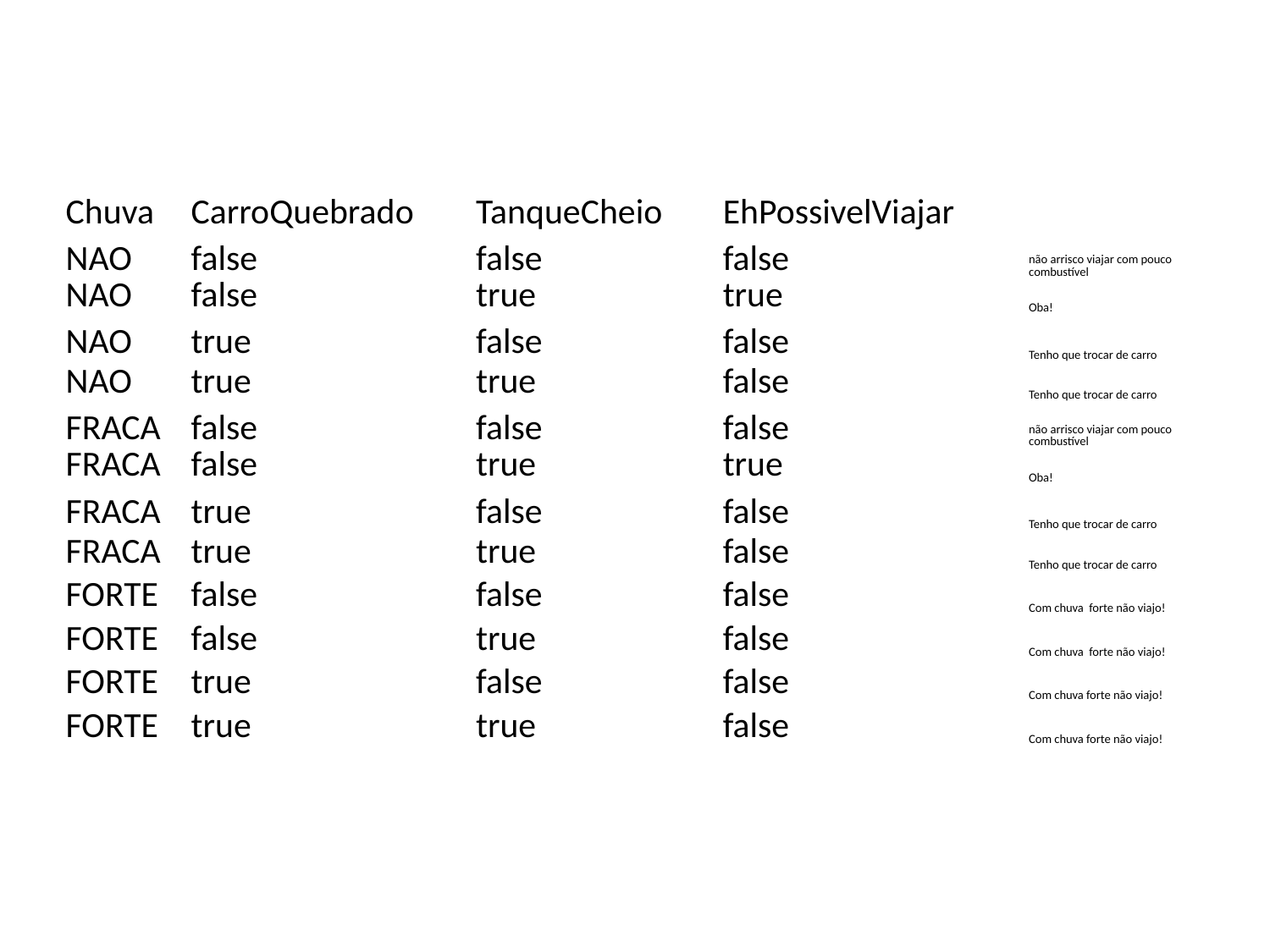

#
| Chuva | CarroQuebrado | TanqueCheio | EhPossivelViajar |  |
| --- | --- | --- | --- | --- |
| NAO | false | false | false | não arrisco viajar com pouco combustível |
| NAO | false | true | true | Oba! |
| NAO | true | false | false | Tenho que trocar de carro |
| NAO | true | true | false | Tenho que trocar de carro |
| FRACA | false | false | false | não arrisco viajar com pouco combustível |
| FRACA | false | true | true | Oba! |
| FRACA | true | false | false | Tenho que trocar de carro |
| FRACA | true | true | false | Tenho que trocar de carro |
| FORTE | false | false | false | Com chuva forte não viajo! |
| FORTE | false | true | false | Com chuva forte não viajo! |
| FORTE | true | false | false | Com chuva forte não viajo! |
| FORTE | true | true | false | Com chuva forte não viajo! |